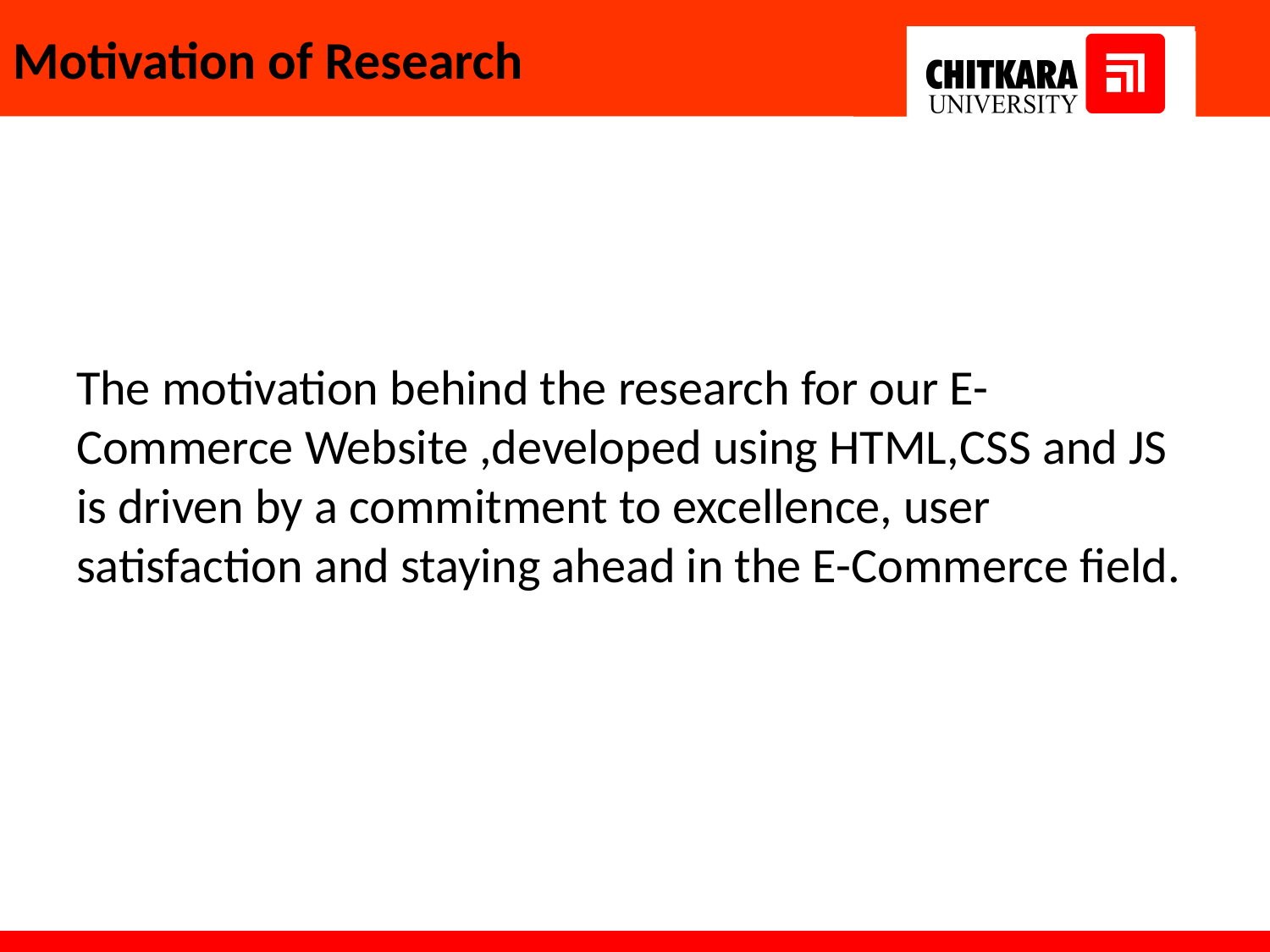

# Motivation of Research
The motivation behind the research for our E-Commerce Website ,developed using HTML,CSS and JS is driven by a commitment to excellence, user satisfaction and staying ahead in the E-Commerce field.